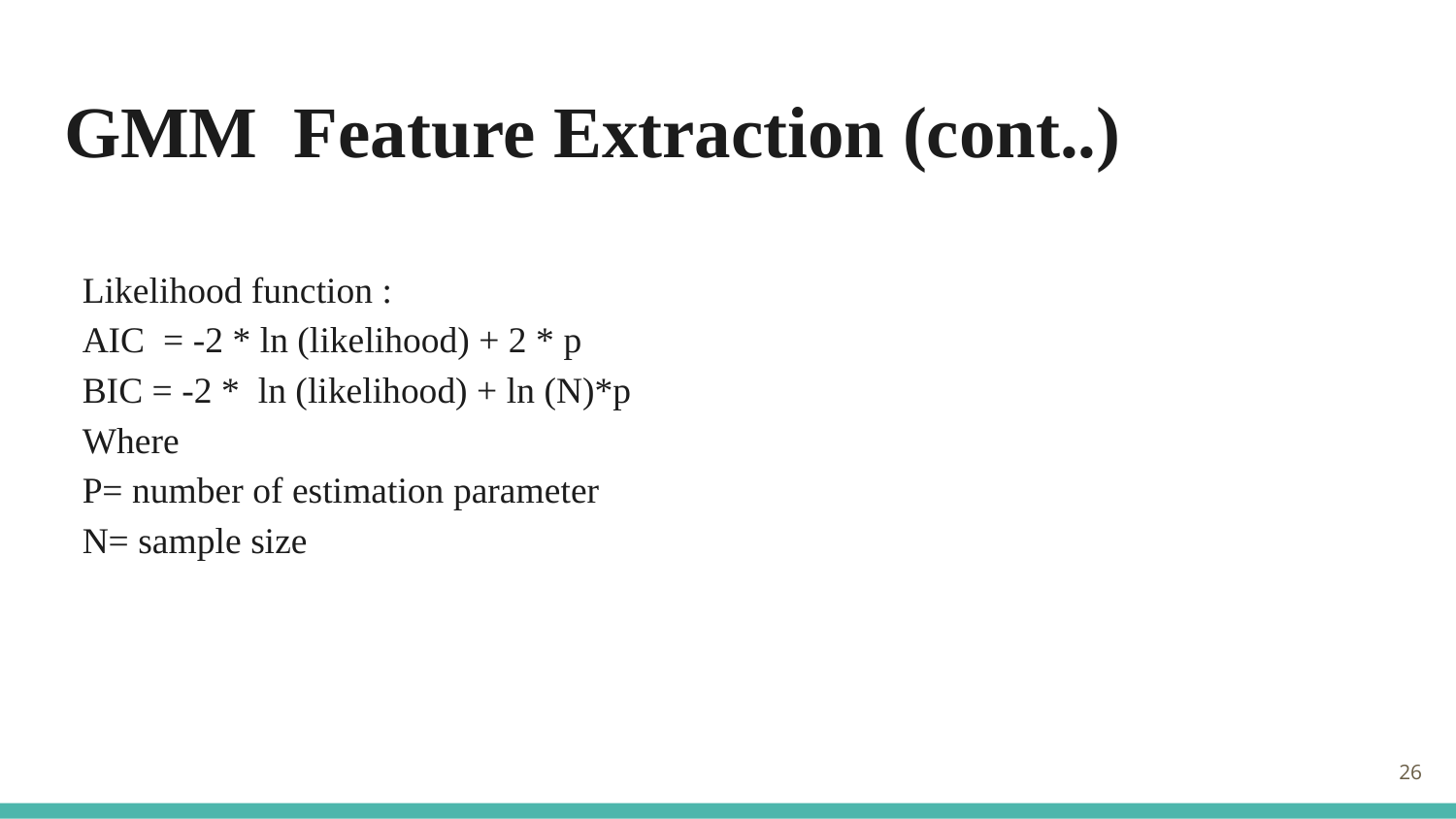

# GMM  Feature Extraction (cont..)

Likelihood function :
AIC  = -2 * ln (likelihood) + 2 * p
BIC = -2 *  ln (likelihood) + ln (N)*p
Where
P= number of estimation parameter
N= sample size
26